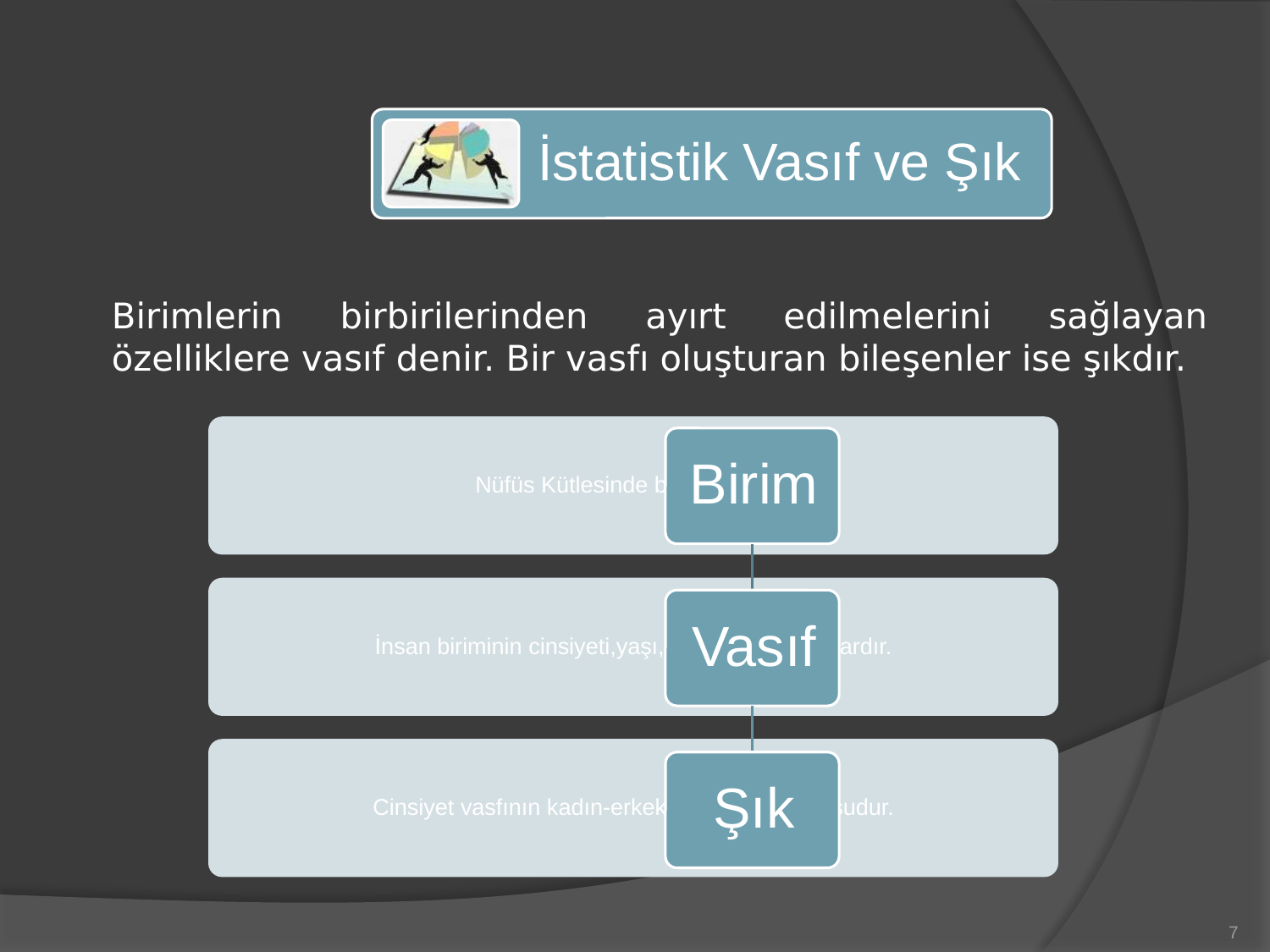

İstatistik Vasıf ve Şık
Birimlerin birbirilerinden ayırt edilmelerini sağlayan özelliklere vasıf denir. Bir vasfı oluşturan bileşenler ise şıkdır.
Cinsiyet vasfının kadın-erkek şıkları söz konusudur.
İnsan biriminin cinsiyeti,yaşı,mesleği vb. vasıflardır.
Nüfüs Kütlesinde birim insandır
Birim
Vasıf
Şık
7